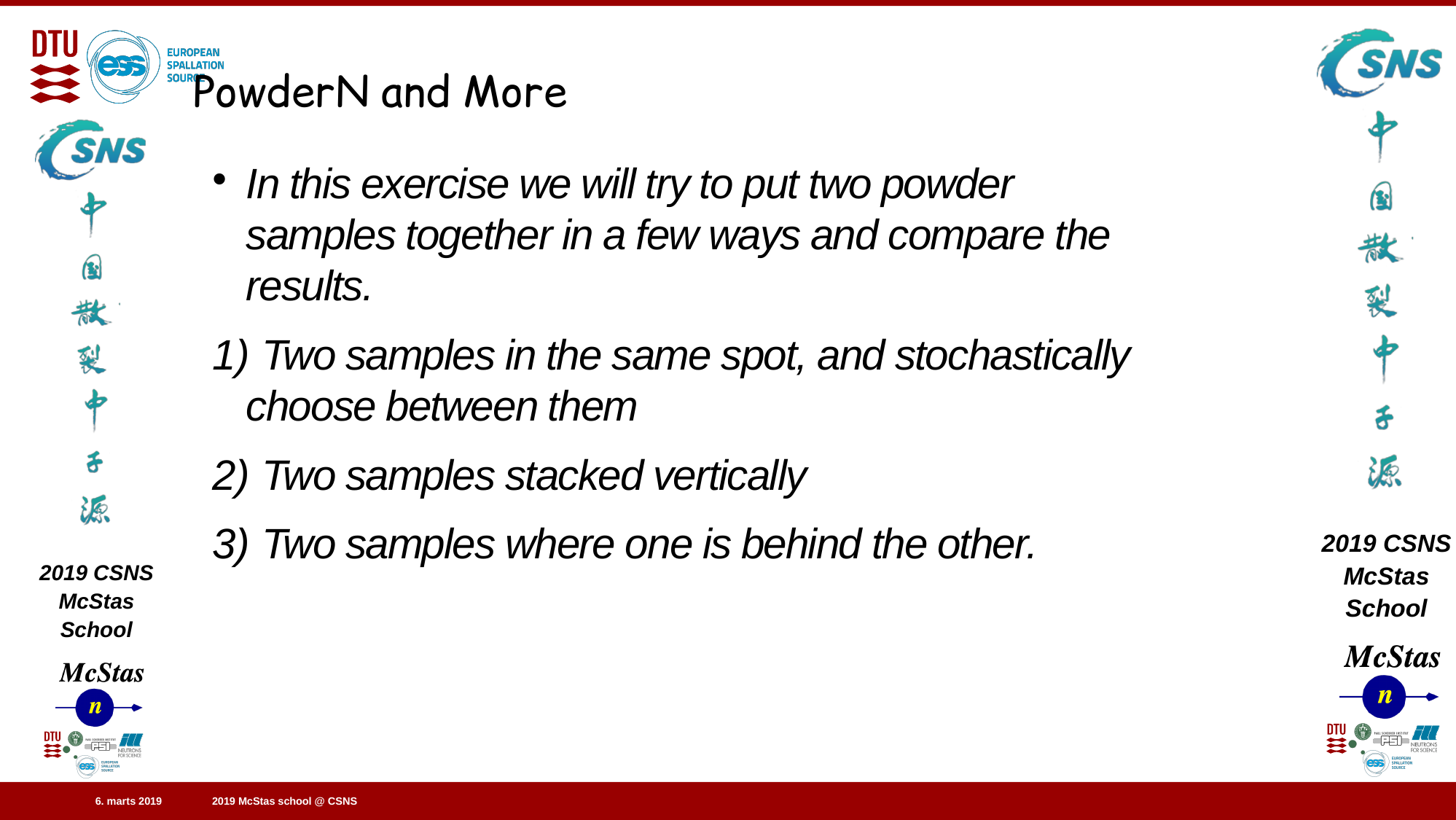

PowderN and More
In this exercise we will try to put two powder samples together in a few ways and compare the results.
 Two samples in the same spot, and stochastically choose between them
 Two samples stacked vertically
 Two samples where one is behind the other.